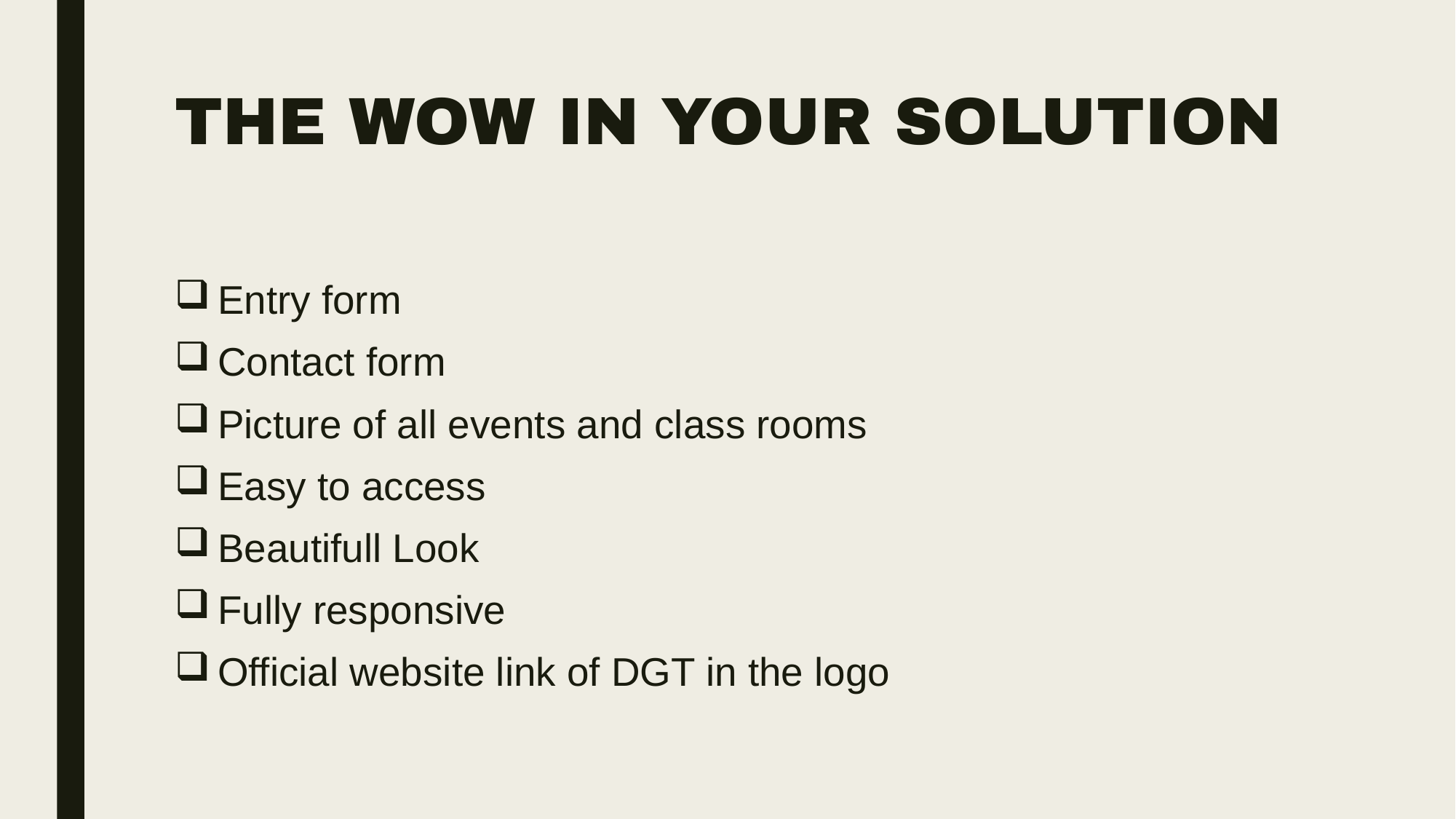

# THE WOW IN YOUR SOLUTION
Entry form
Contact form
Picture of all events and class rooms
Easy to access
Beautifull Look
Fully responsive
Official website link of DGT in the logo